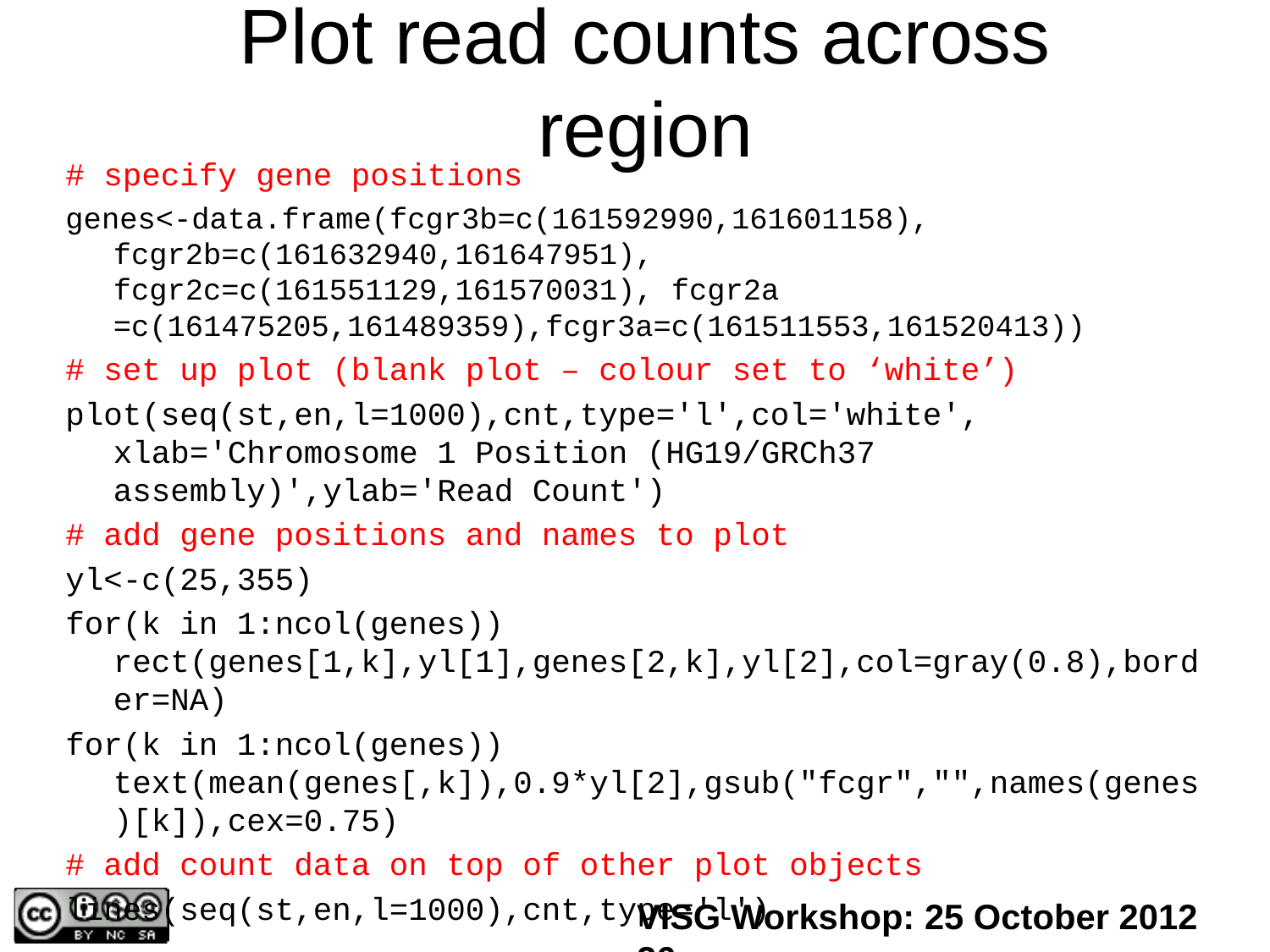

# Plot read counts across region
# specify gene positions
genes<-data.frame(fcgr3b=c(161592990,161601158), fcgr2b=c(161632940,161647951), fcgr2c=c(161551129,161570031), fcgr2a =c(161475205,161489359),fcgr3a=c(161511553,161520413))
# set up plot (blank plot – colour set to ‘white’)
plot(seq(st,en,l=1000),cnt,type='l',col='white', xlab='Chromosome 1 Position (HG19/GRCh37 assembly)',ylab='Read Count')
# add gene positions and names to plot
yl<-c(25,355)
for(k in 1:ncol(genes)) rect(genes[1,k],yl[1],genes[2,k],yl[2],col=gray(0.8),border=NA)
for(k in 1:ncol(genes)) text(mean(genes[,k]),0.9*yl[2],gsub("fcgr","",names(genes)[k]),cex=0.75)
# add count data on top of other plot objects
lines(seq(st,en,l=1000),cnt,type='l')